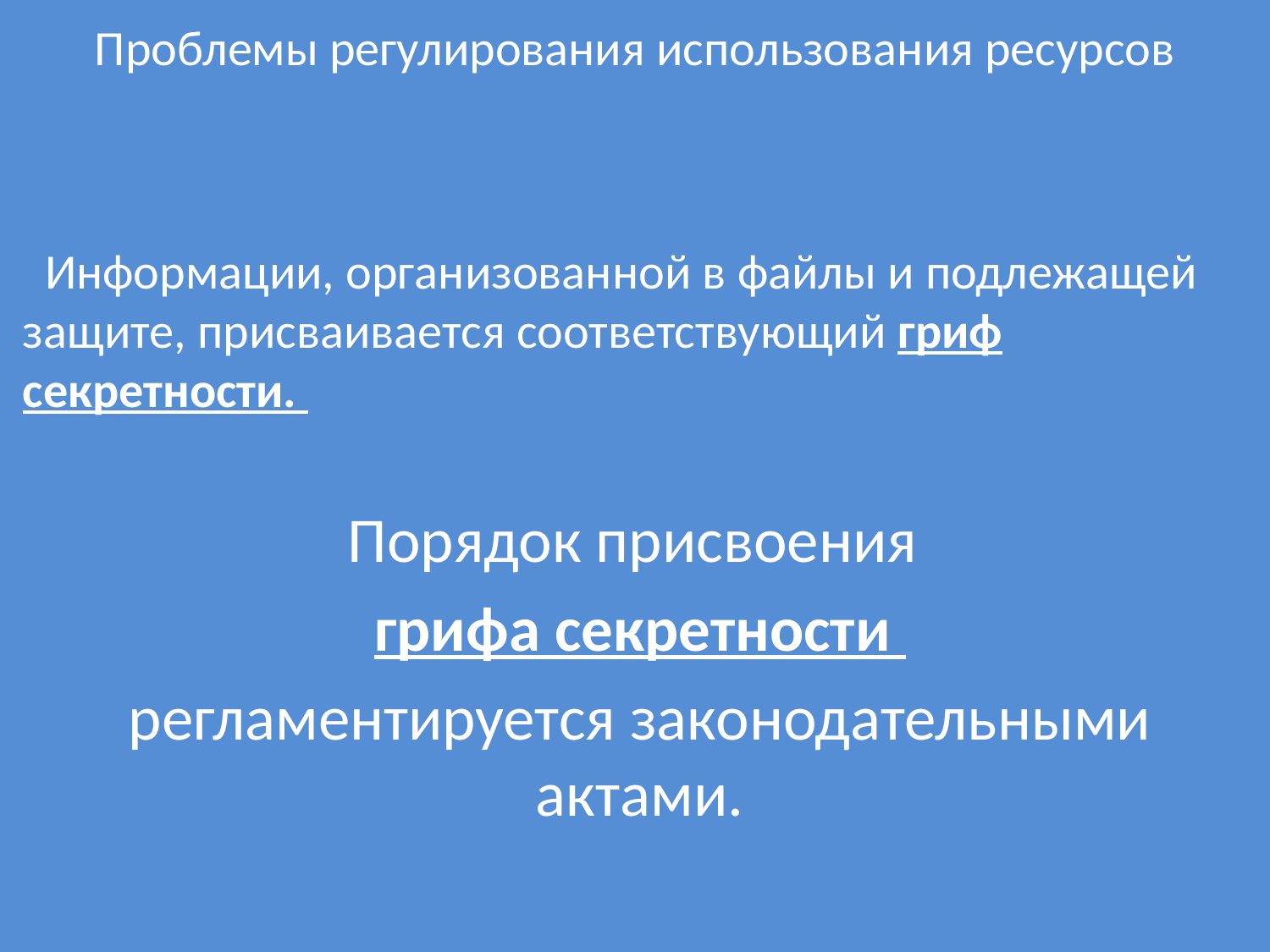

# Проблемы регулирования использования ресурсов

  Информации, организованной в файлы и подлежащей защите, присваивается соответствующий гриф секретности.

Порядок присвоения
грифа секретности
регламентируется законодательными актами.